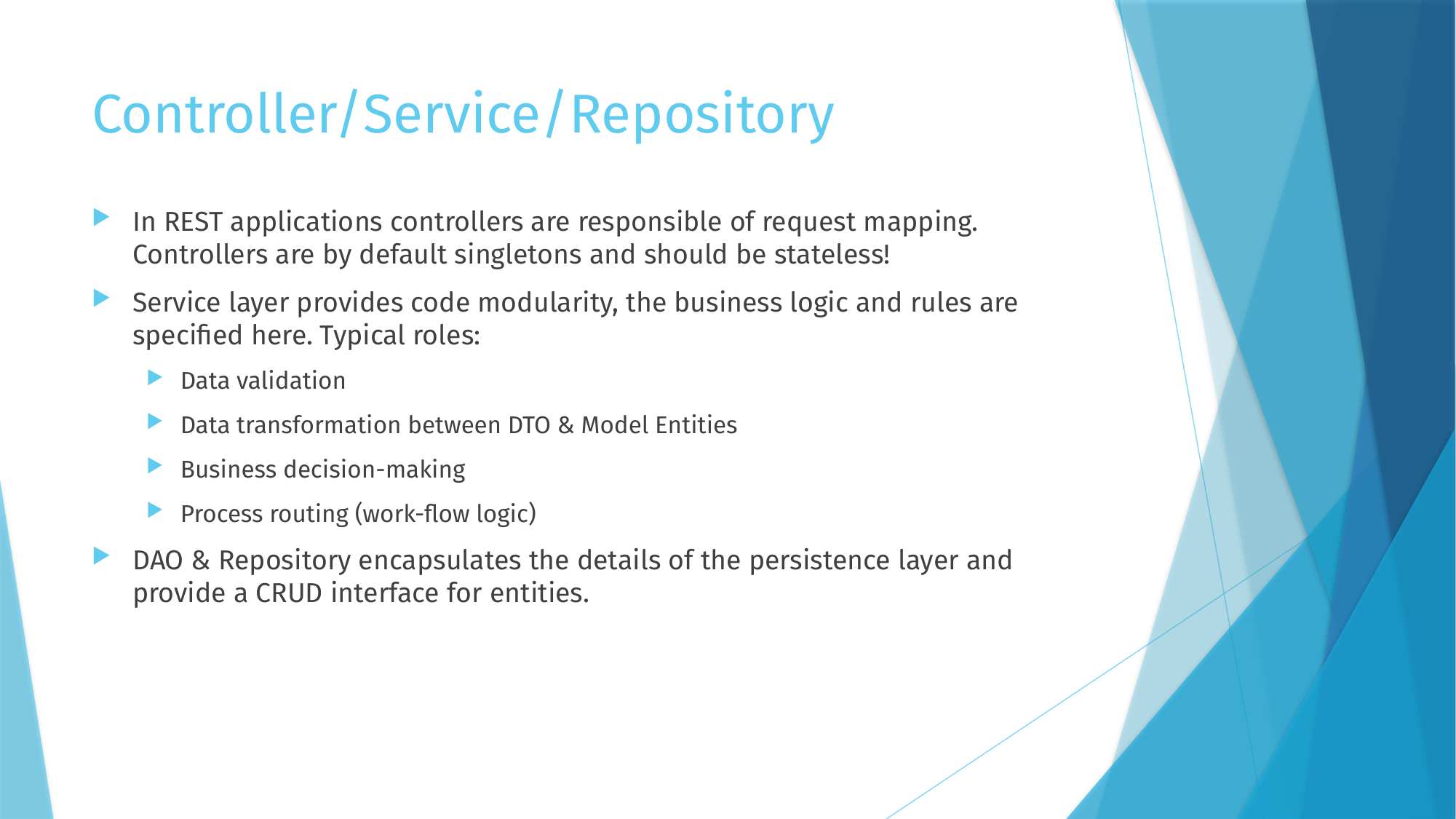

# Controller/Service/Repository
In REST applications controllers are responsible of request mapping. Controllers are by default singletons and should be stateless!
Service layer provides code modularity, the business logic and rules are specified here. Typical roles:
Data validation
Data transformation between DTO & Model Entities
Business decision-making
Process routing (work-flow logic)
DAO & Repository encapsulates the details of the persistence layer and provide a CRUD interface for entities.